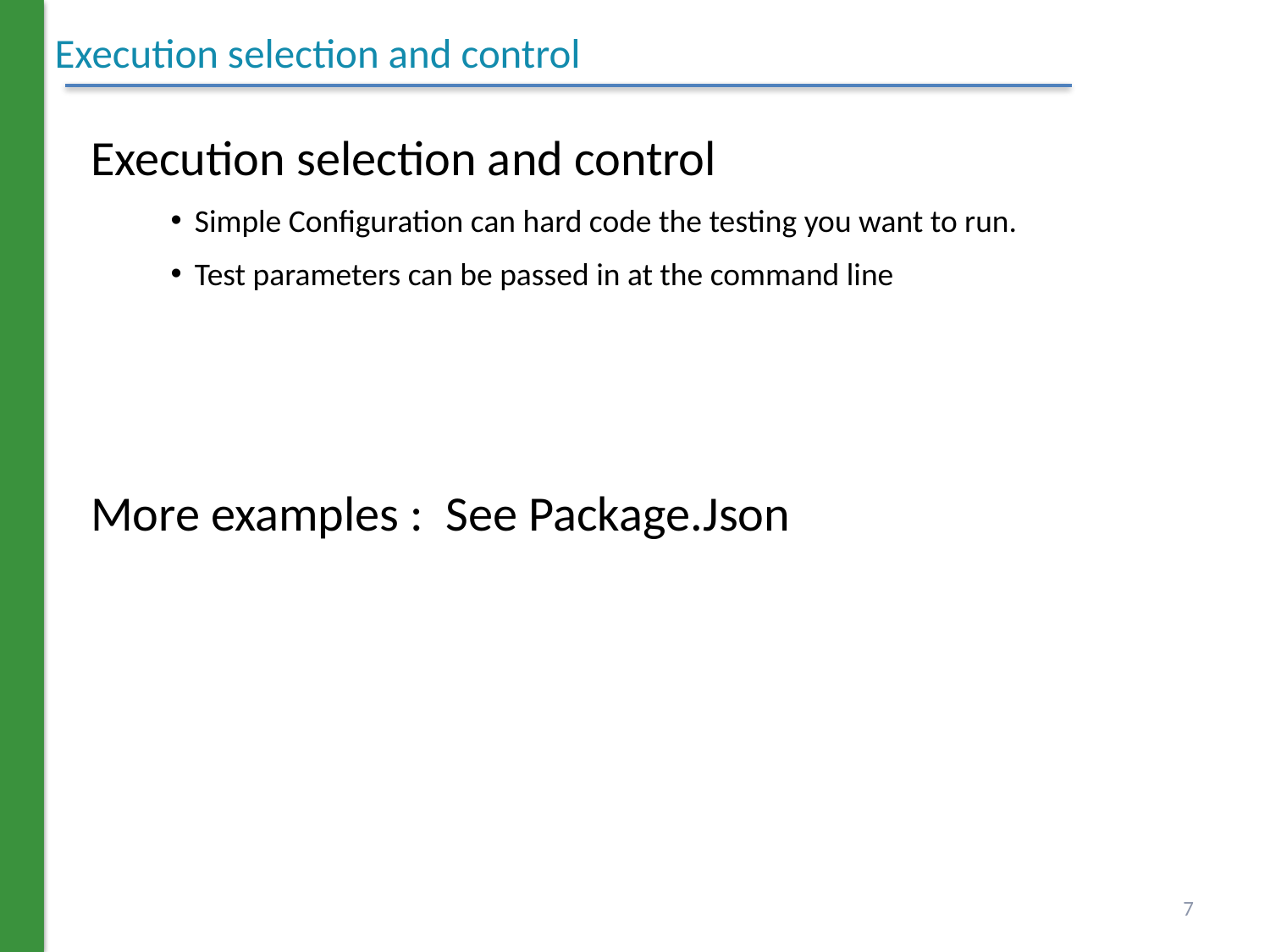

# Execution selection and control
Execution selection and control
Simple Configuration can hard code the testing you want to run.
Test parameters can be passed in at the command line

More examples :  See Package.Json

7